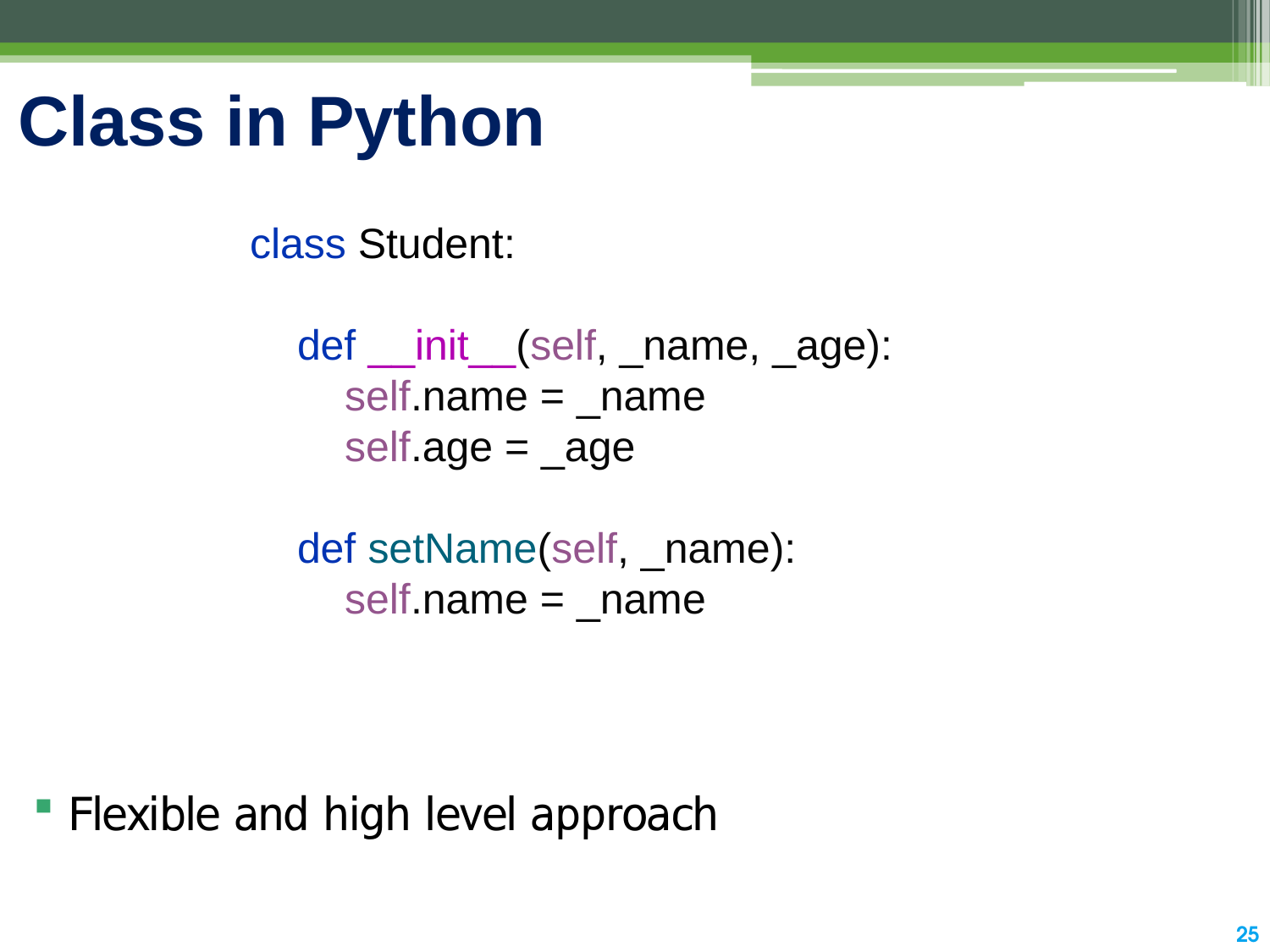

# Class in Python
class Student:
    def __init__(self, _name, _age):
        self.name = _name
        self.age = _age
    def setName(self, _name):
        self.name = _name
Flexible and high level approach